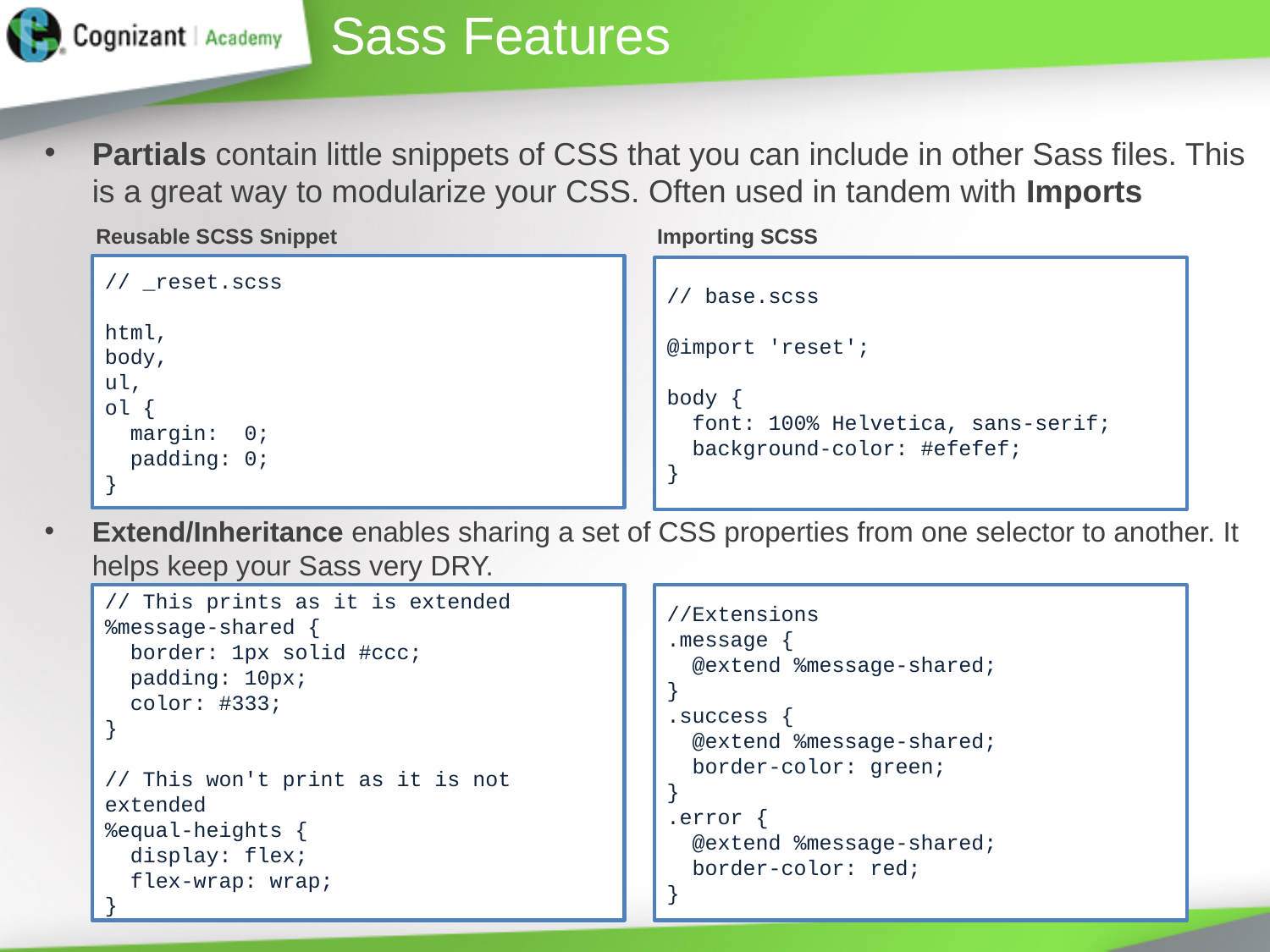

# Sass Features
Partials contain little snippets of CSS that you can include in other Sass files. This is a great way to modularize your CSS. Often used in tandem with Imports
Reusable SCSS Snippet			         Importing SCSS
// _reset.scss

html,
body,
ul,
ol {
  margin:  0;
  padding: 0;
}
// base.scss

@import 'reset';

body {
  font: 100% Helvetica, sans-serif;
  background-color: #efefef;
}
Extend/Inheritance enables sharing a set of CSS properties from one selector to another. It helps keep your Sass very DRY.
// This prints as it is extended
%message-shared {
  border: 1px solid #ccc;
  padding: 10px;
  color: #333;
}

// This won't print as it is not extended
%equal-heights {
  display: flex;
  flex-wrap: wrap;
}
//Extensions
.message {
  @extend %message-shared;
}
.success {
  @extend %message-shared;
  border-color: green;
}
.error {
  @extend %message-shared;
  border-color: red;
}